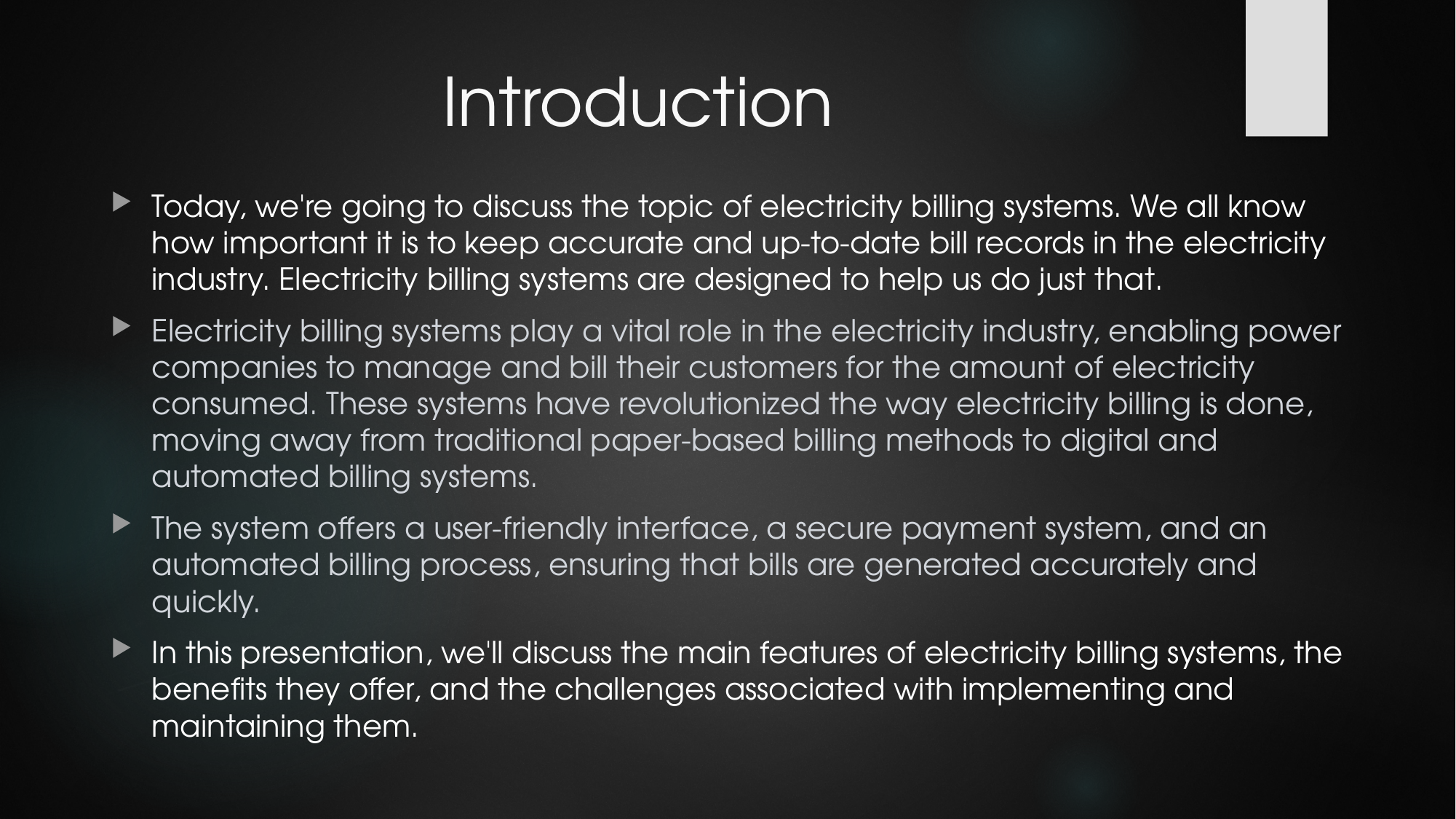

# Introduction
Today, we're going to discuss the topic of electricity billing systems. We all know how important it is to keep accurate and up-to-date bill records in the electricity industry. Electricity billing systems are designed to help us do just that.
Electricity billing systems play a vital role in the electricity industry, enabling power companies to manage and bill their customers for the amount of electricity consumed. These systems have revolutionized the way electricity billing is done, moving away from traditional paper-based billing methods to digital and automated billing systems.
The system offers a user-friendly interface, a secure payment system, and an automated billing process, ensuring that bills are generated accurately and quickly.
In this presentation, we'll discuss the main features of electricity billing systems, the benefits they offer, and the challenges associated with implementing and maintaining them.